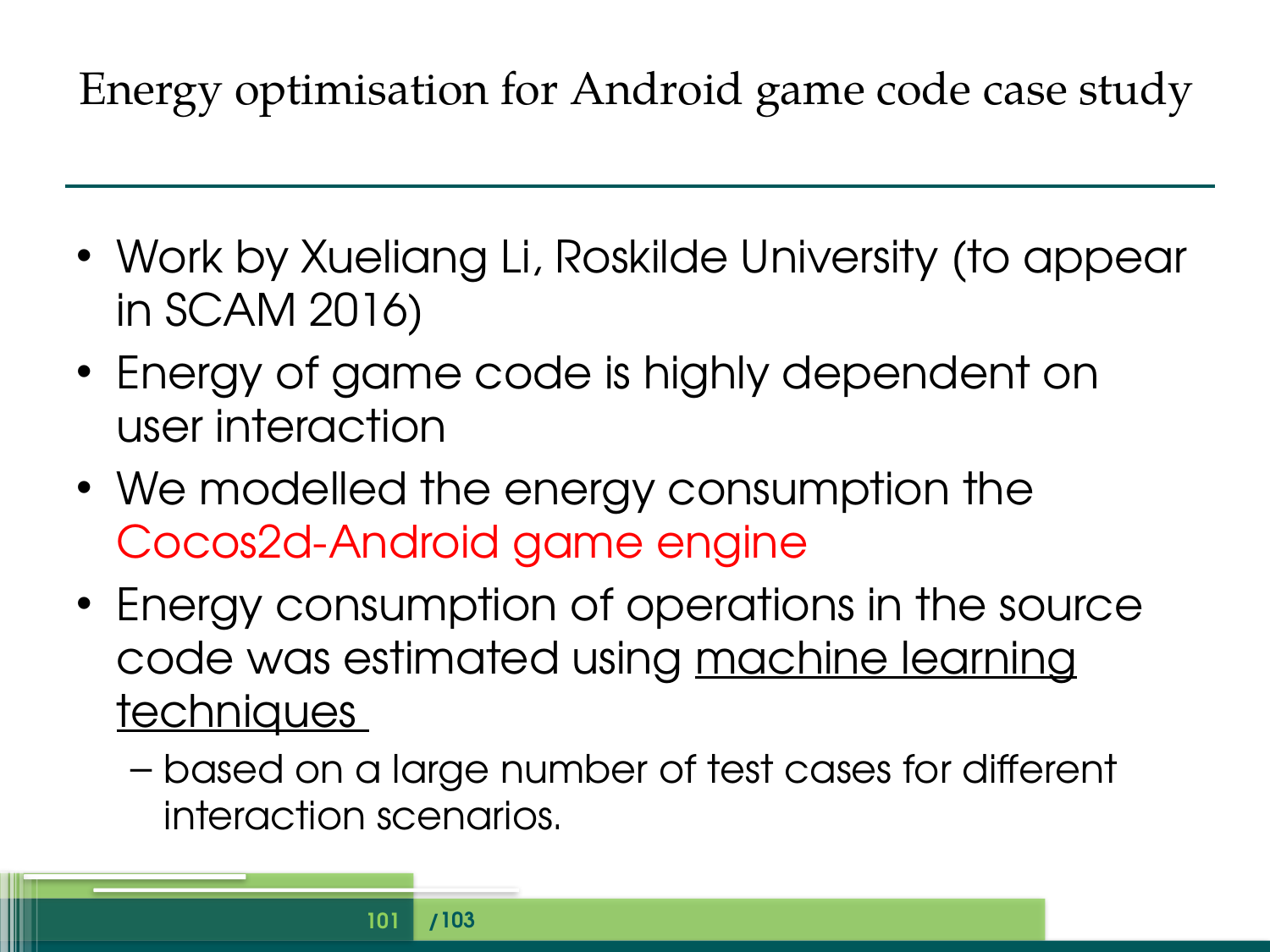

# Energy optimisation for Android game code case study
Work by Xueliang Li, Roskilde University (to appear in SCAM 2016)
Energy of game code is highly dependent on user interaction
We modelled the energy consumption the Cocos2d-Android game engine
Energy consumption of operations in the source code was estimated using machine learning techniques
based on a large number of test cases for different interaction scenarios.

/103
101